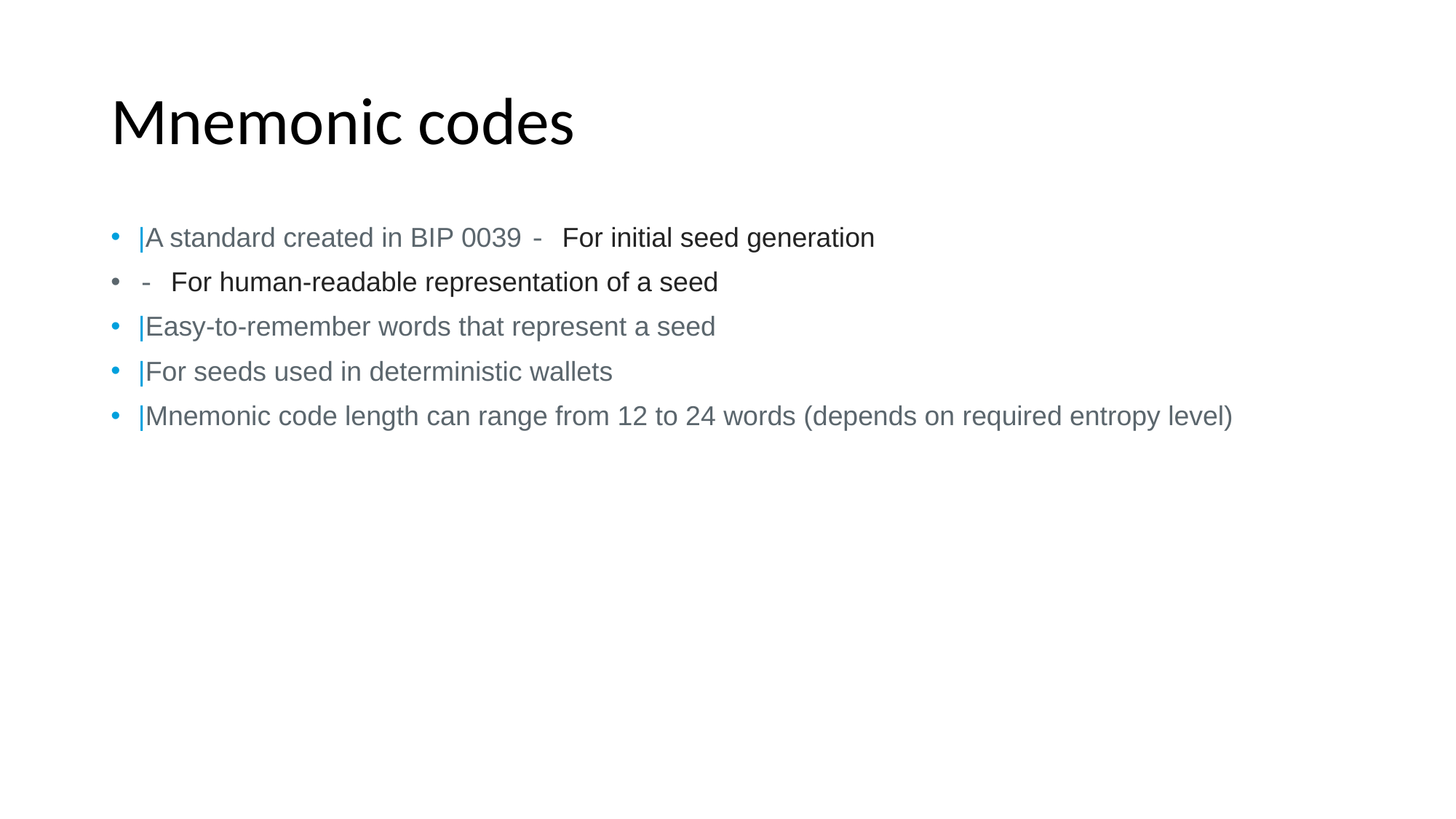

# Mnemonic codes
|A standard created in BIP 0039 - For initial seed generation
- For human-readable representation of a seed
|Easy-to-remember words that represent a seed
|For seeds used in deterministic wallets
|Mnemonic code length can range from 12 to 24 words (depends on required entropy level)